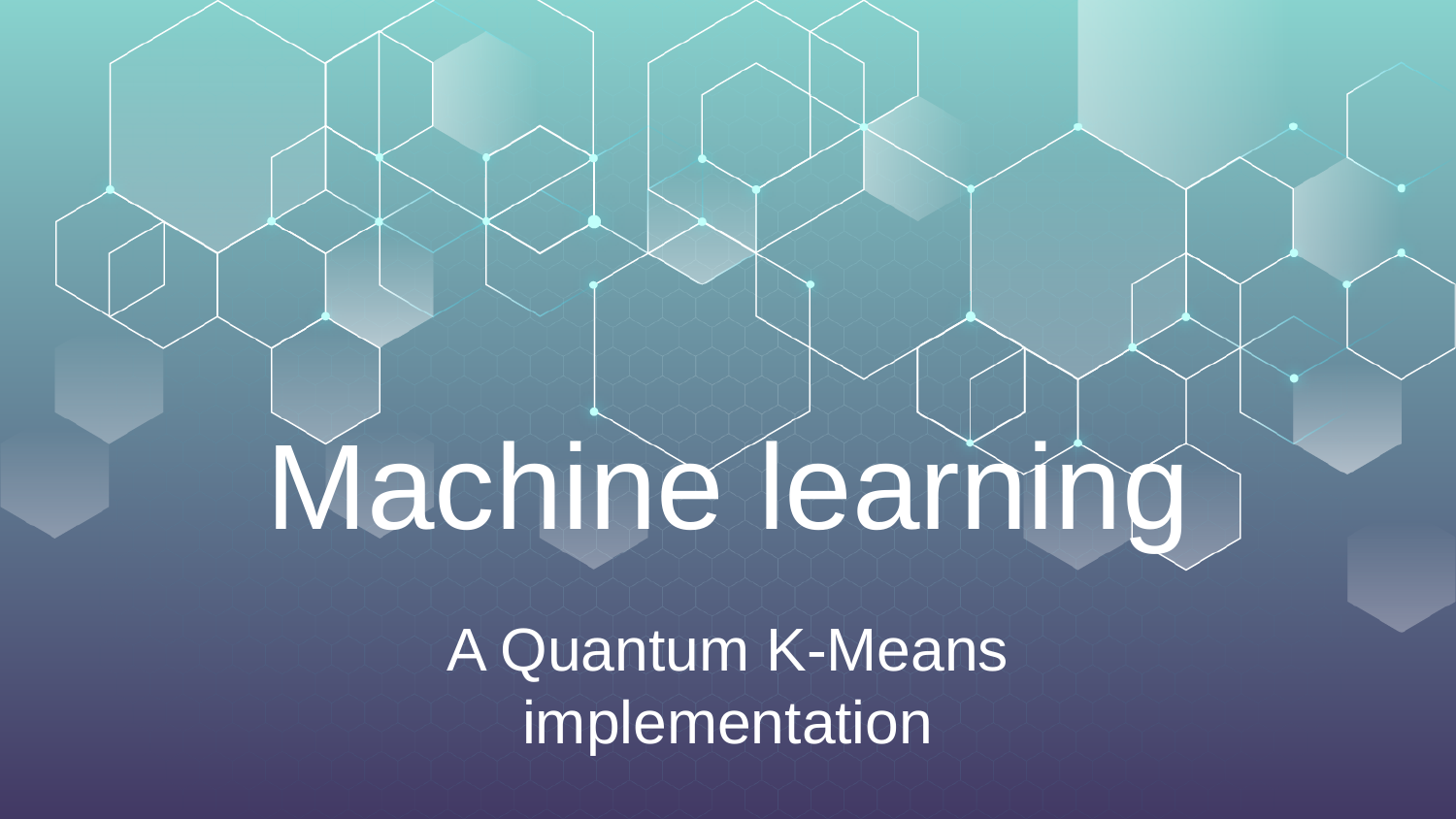

# Machine learning
A Quantum K-Means implementation